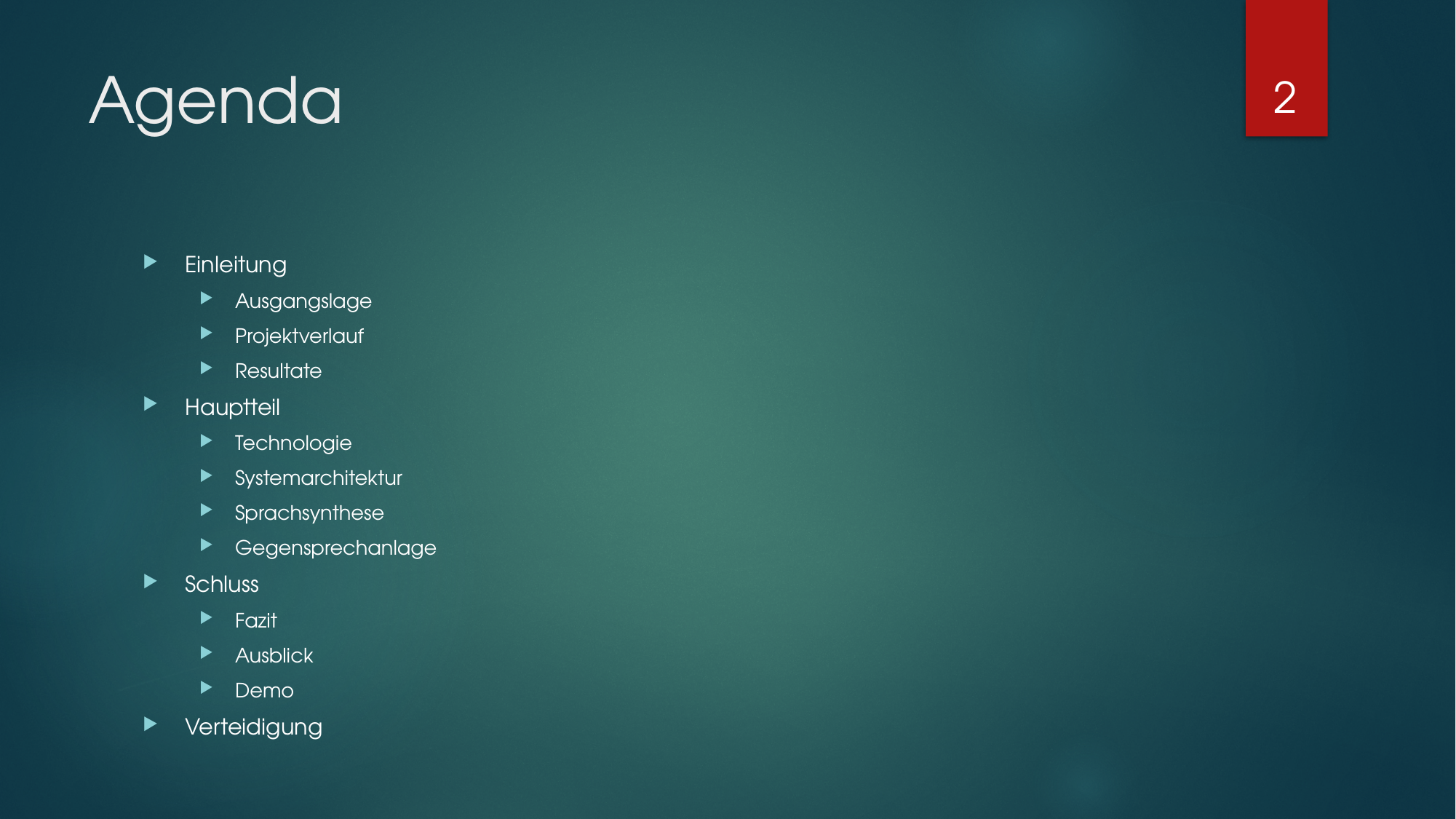

2
# Agenda
Einleitung
Ausgangslage
Projektverlauf
Resultate
Hauptteil
Technologie
Systemarchitektur
Sprachsynthese
Gegensprechanlage
Schluss
Fazit
Ausblick
Demo
Verteidigung